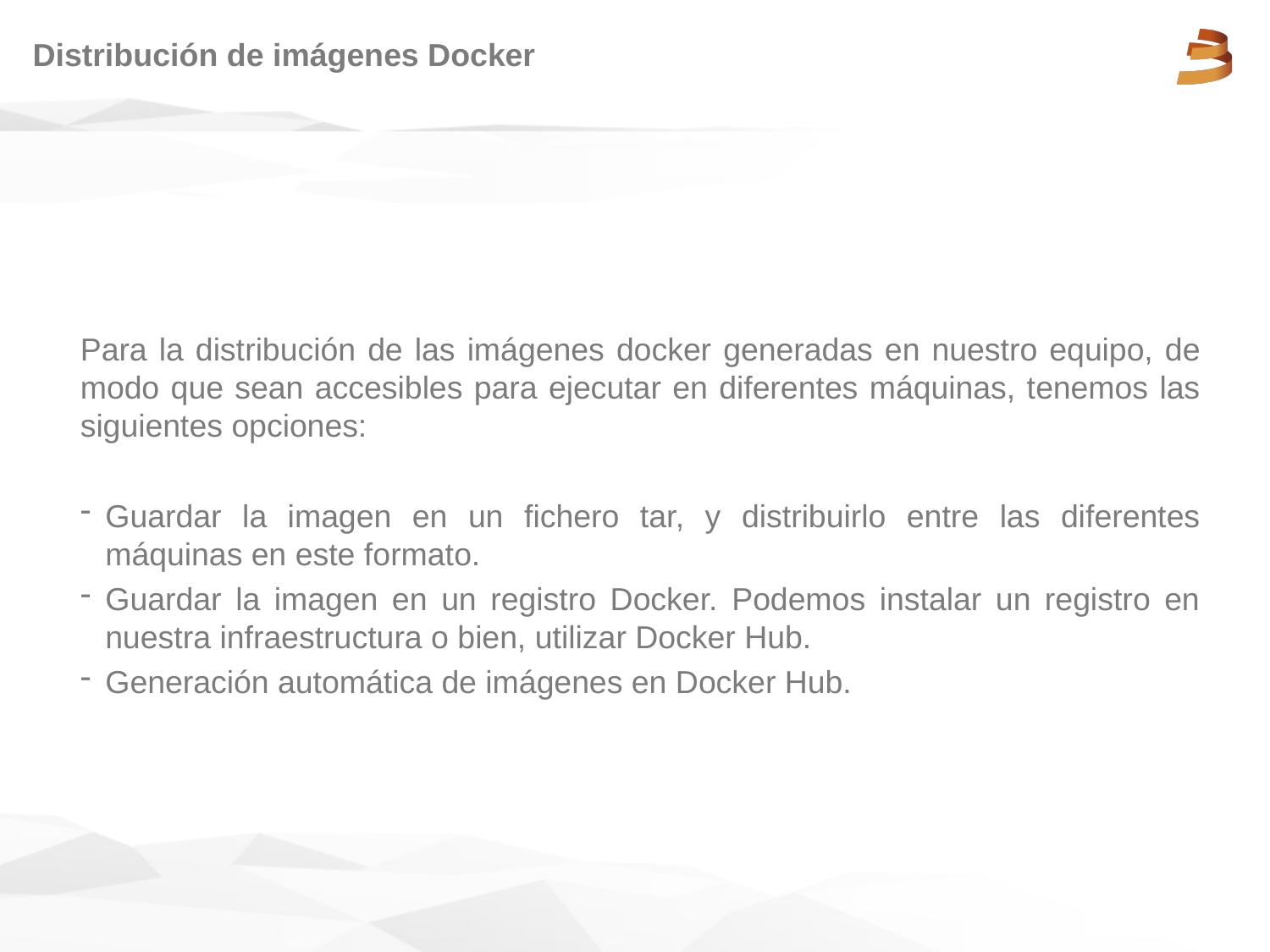

# Distribución de imágenes Docker
Para la distribución de las imágenes docker generadas en nuestro equipo, de modo que sean accesibles para ejecutar en diferentes máquinas, tenemos las siguientes opciones:

Guardar la imagen en un fichero tar, y distribuirlo entre las diferentes máquinas en este formato.
Guardar la imagen en un registro Docker. Podemos instalar un registro en nuestra infraestructura o bien, utilizar Docker Hub.
Generación automática de imágenes en Docker Hub.